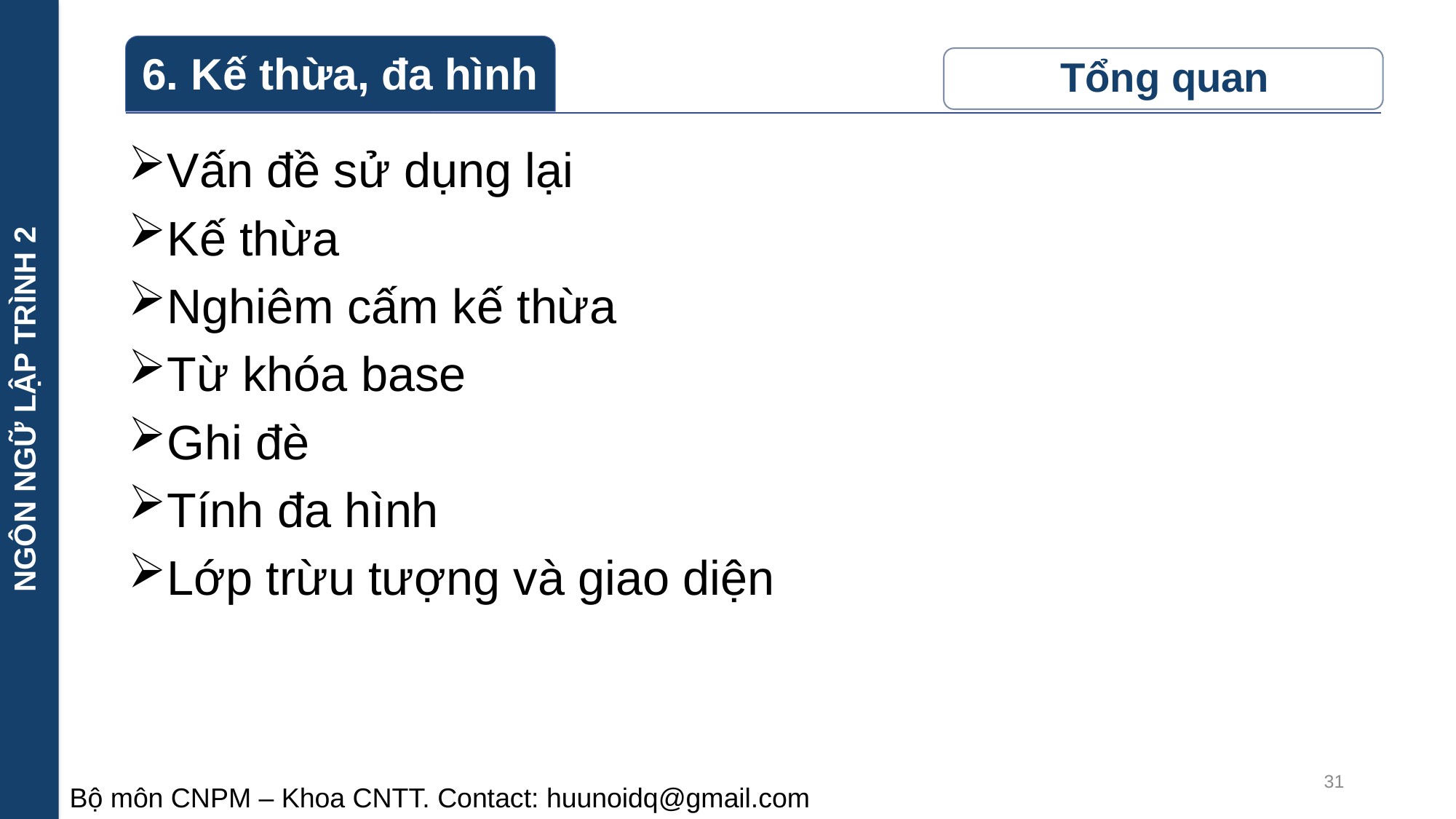

NGÔN NGỮ LẬP TRÌNH 2
6. Kế thừa, đa hình
Tổng quan
Vấn đề sử dụng lại
Kế thừa
Nghiêm cấm kế thừa
Từ khóa base
Ghi đè
Tính đa hình
Lớp trừu tượng và giao diện

31
Bộ môn CNPM – Khoa CNTT. Contact: huunoidq@gmail.com